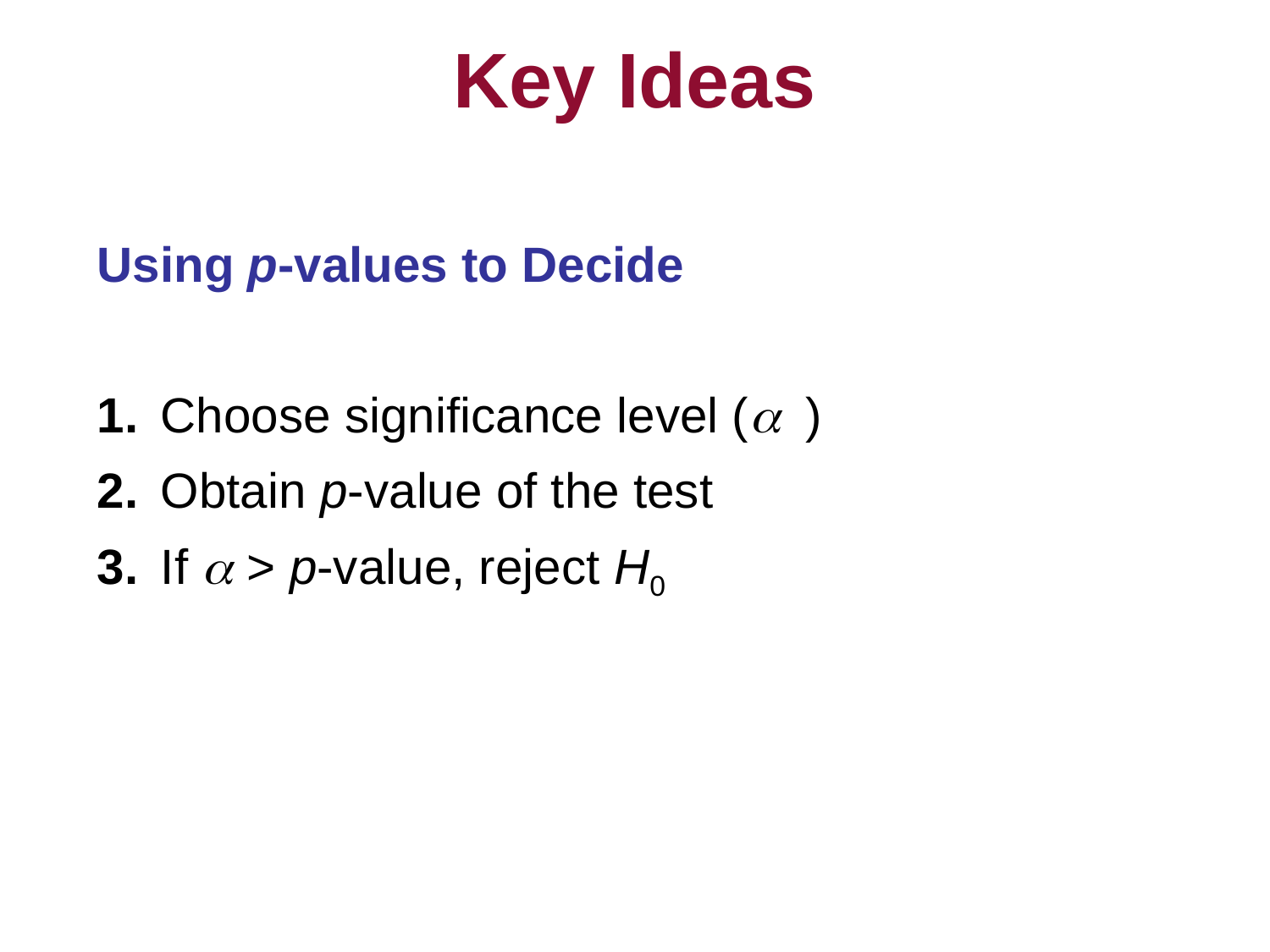

# Key Ideas
Using p-values to Decide

1.	Choose significance level (α )
2.	Obtain p-value of the test
3.	If α > p-value, reject H0